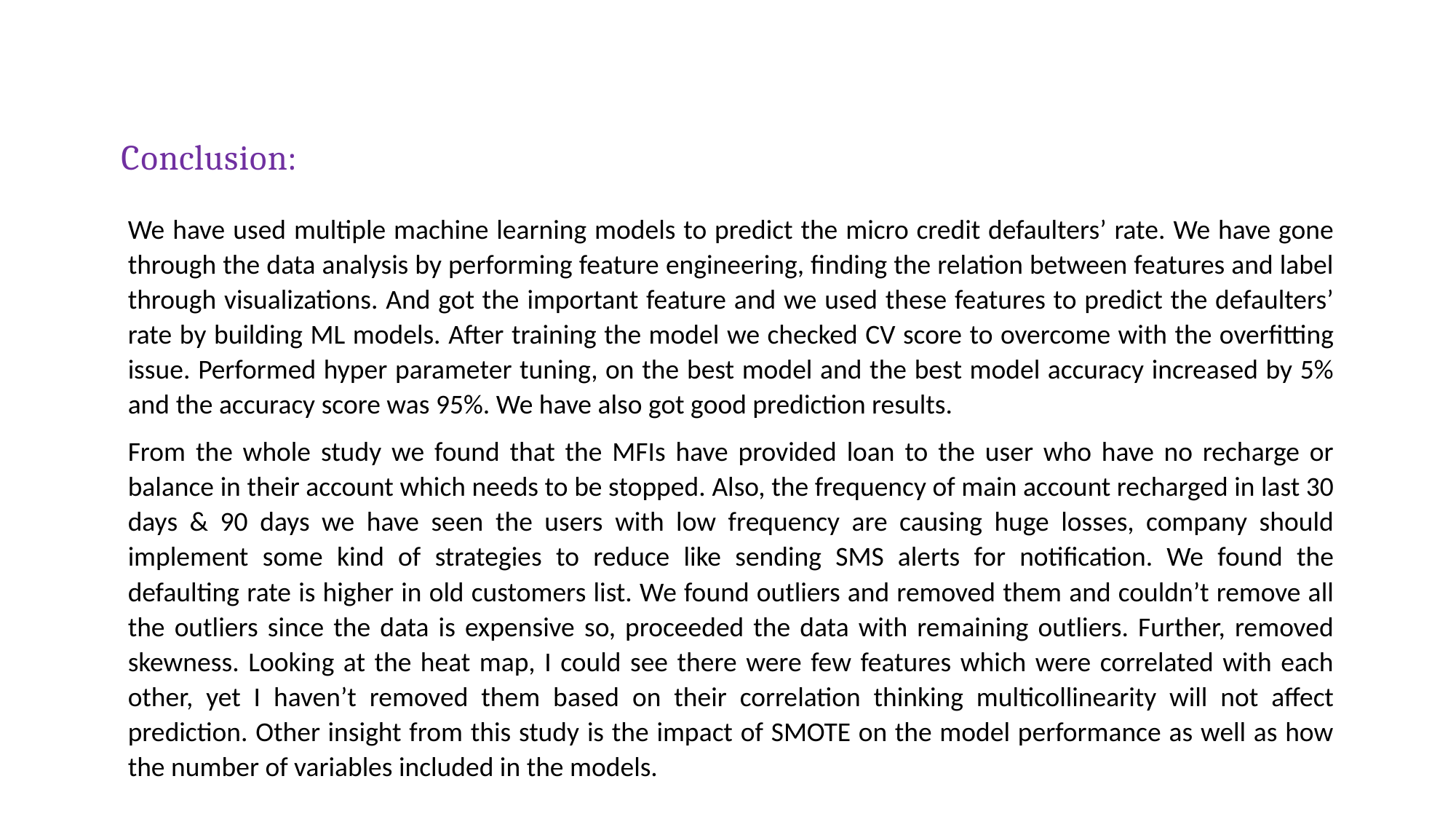

# Conclusion:
We have used multiple machine learning models to predict the micro credit defaulters’ rate. We have gone through the data analysis by performing feature engineering, finding the relation between features and label through visualizations. And got the important feature and we used these features to predict the defaulters’ rate by building ML models. After training the model we checked CV score to overcome with the overfitting issue. Performed hyper parameter tuning, on the best model and the best model accuracy increased by 5% and the accuracy score was 95%. We have also got good prediction results.
From the whole study we found that the MFIs have provided loan to the user who have no recharge or balance in their account which needs to be stopped. Also, the frequency of main account recharged in last 30 days & 90 days we have seen the users with low frequency are causing huge losses, company should implement some kind of strategies to reduce like sending SMS alerts for notification. We found the defaulting rate is higher in old customers list. We found outliers and removed them and couldn’t remove all the outliers since the data is expensive so, proceeded the data with remaining outliers. Further, removed skewness. Looking at the heat map, I could see there were few features which were correlated with each other, yet I haven’t removed them based on their correlation thinking multicollinearity will not affect prediction. Other insight from this study is the impact of SMOTE on the model performance as well as how the number of variables included in the models.